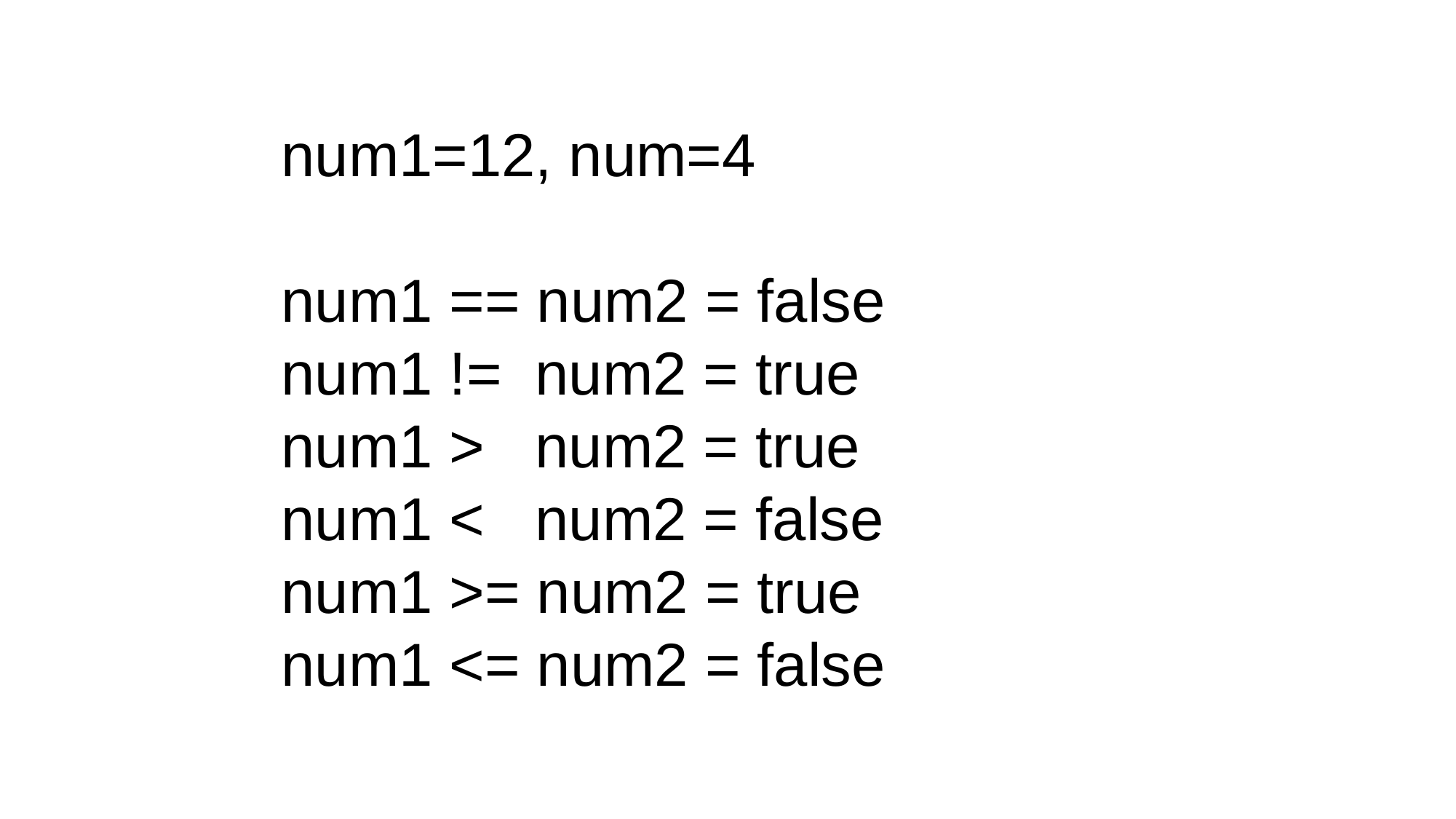

# num1=12, num=4 num1 == num2 = false num1 !=  num2 = true num1 >   num2 = true num1 <   num2 = false num1 >= num2 = true num1 <= num2 = false